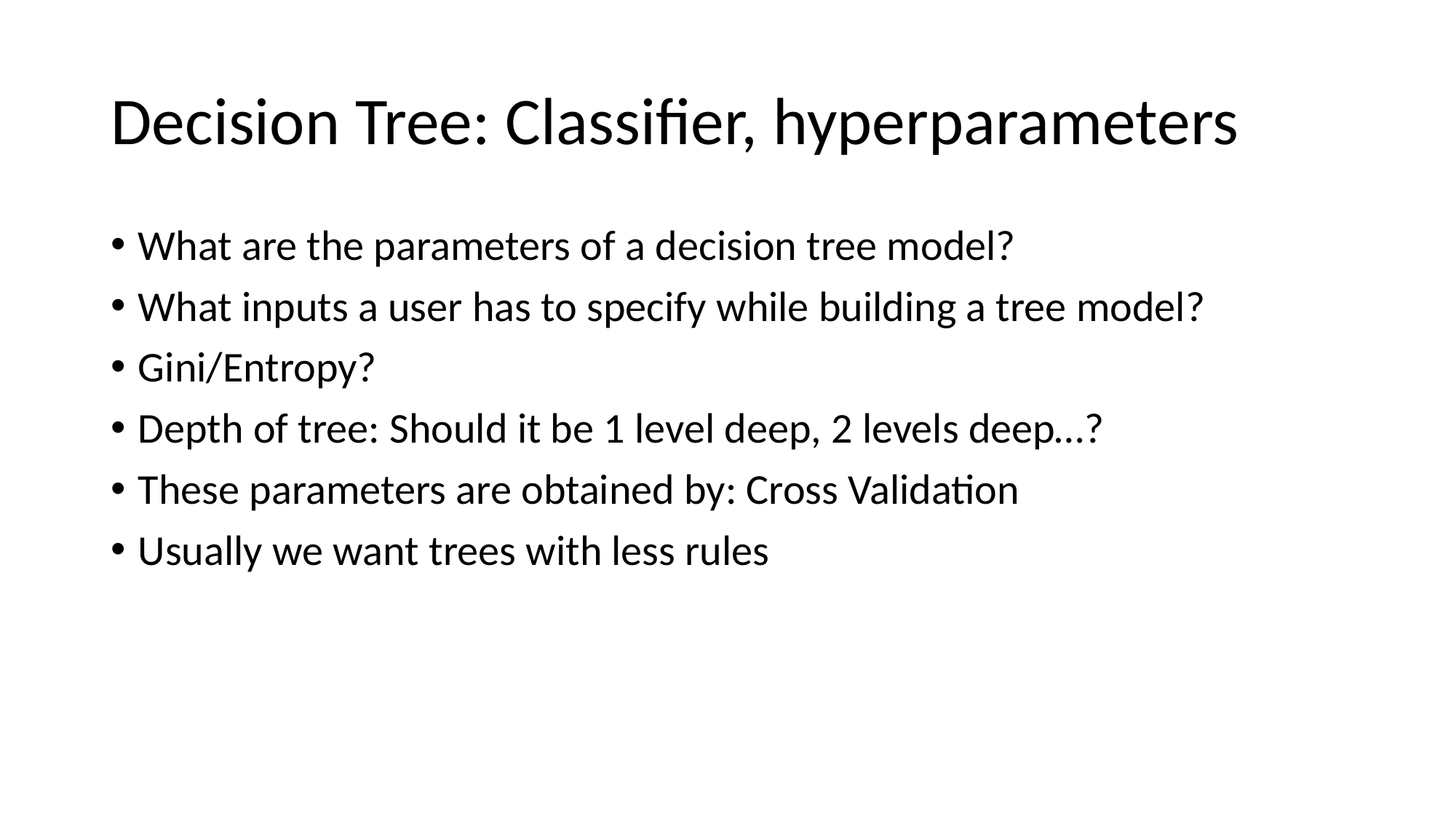

# Decision Tree: Classifier, hyperparameters
What are the parameters of a decision tree model?
What inputs a user has to specify while building a tree model?
Gini/Entropy?
Depth of tree: Should it be 1 level deep, 2 levels deep…?
These parameters are obtained by: Cross Validation
Usually we want trees with less rules